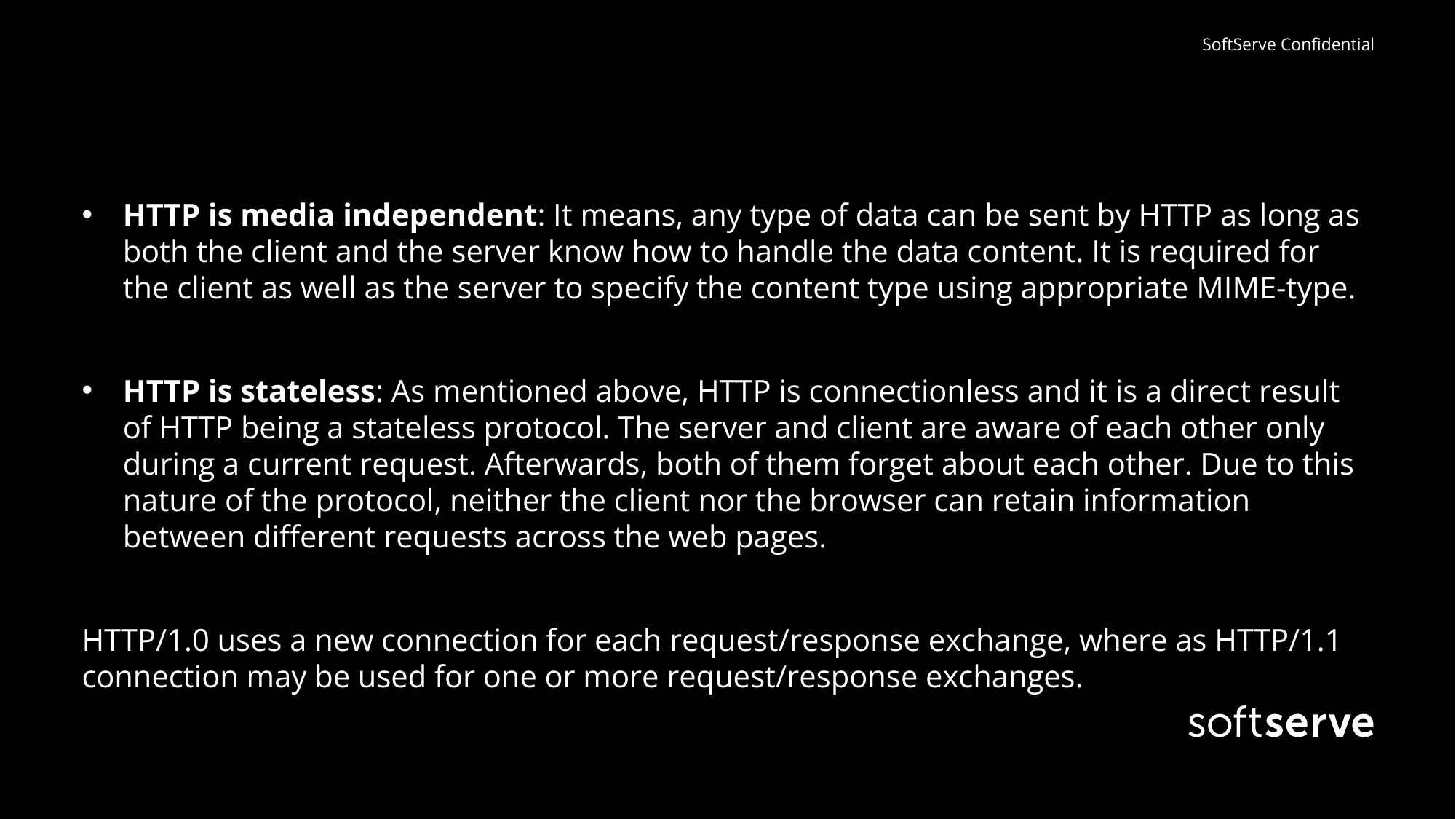

HTTP is media independent: It means, any type of data can be sent by HTTP as long as both the client and the server know how to handle the data content. It is required for the client as well as the server to specify the content type using appropriate MIME-type.

HTTP is stateless: As mentioned above, HTTP is connectionless and it is a direct result of HTTP being a stateless protocol. The server and client are aware of each other only during a current request. Afterwards, both of them forget about each other. Due to this nature of the protocol, neither the client nor the browser can retain information between different requests across the web pages.

HTTP/1.0 uses a new connection for each request/response exchange, where as HTTP/1.1 connection may be used for one or more request/response exchanges.